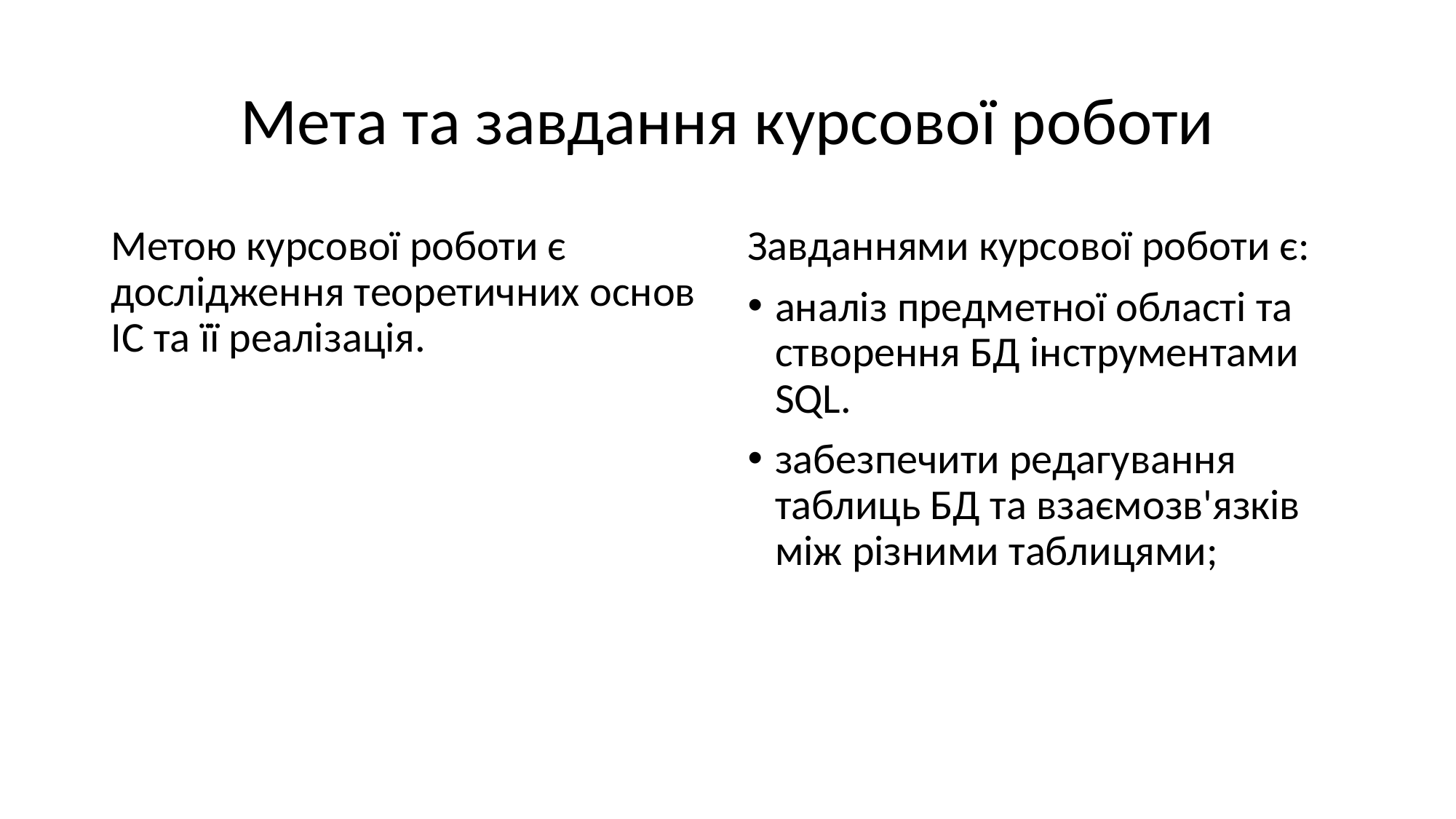

# Мета та завдання курсової роботи
Метою курсової роботи є дослідження теоретичних основ ІС та її реалізація.

Завданнями курсової роботи є:
аналіз предметної області та створення БД інструментами SQL.
забезпечити редагування таблиць БД та взаємозв'язків між різними таблицями;